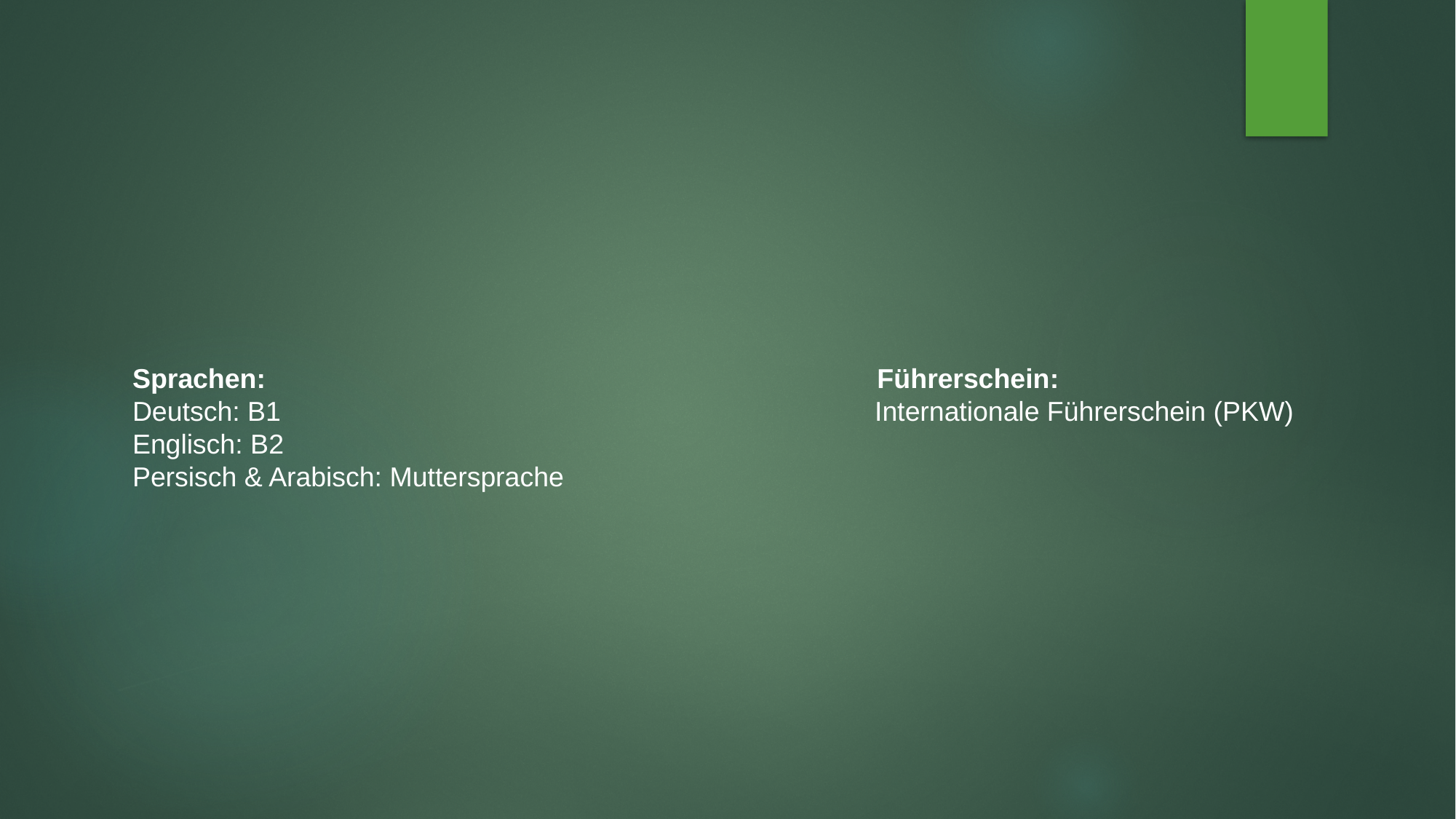

Sprachen:                                                                                Führerschein:
Deutsch: B1                                                                              Internationale Führerschein (PKW)
Englisch: B2
Persisch & Arabisch: Muttersprache